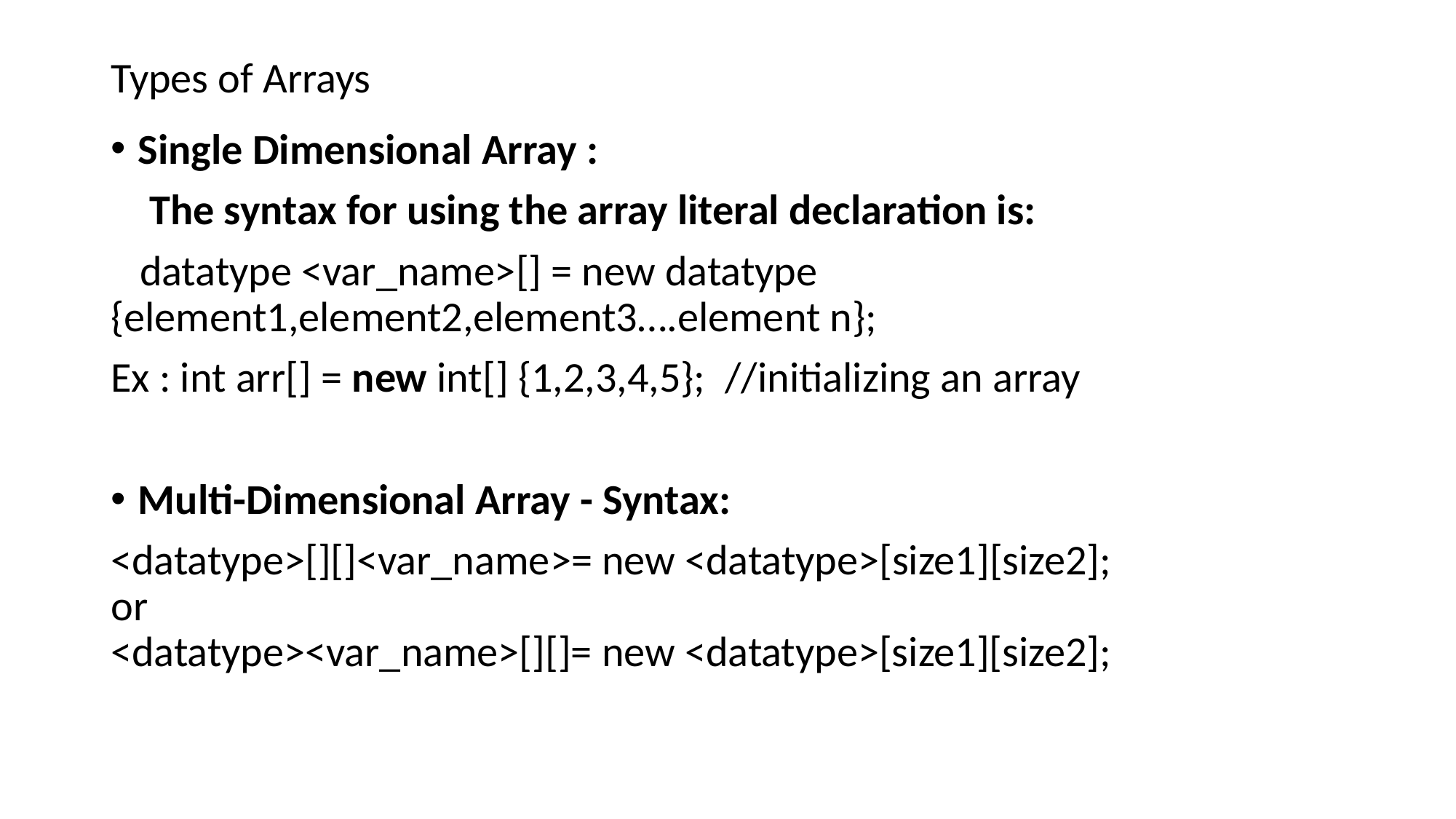

# Types of Arrays
Single Dimensional Array :
    The syntax for using the array literal declaration is:
   datatype <var_name>[] = new datatype {element1,element2,element3….element n};
Ex : int arr[] = new int[] {1,2,3,4,5};  //initializing an array

Multi-Dimensional Array - Syntax:
<datatype>[][]<var_name>= new <datatype>[size1][size2];
or
<datatype><var_name>[][]= new <datatype>[size1][size2];